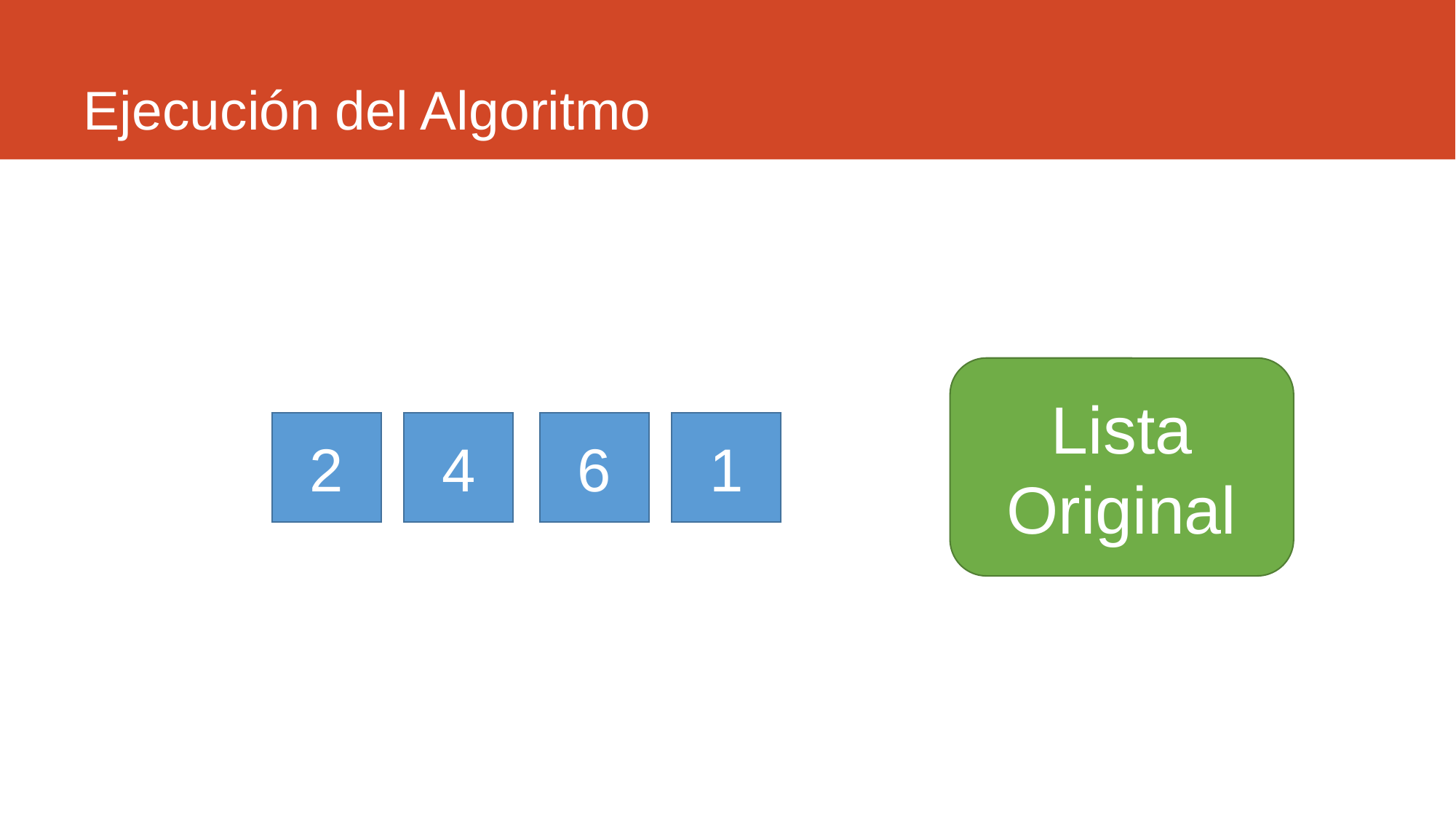

# Ejecución del Algoritmo
Lista Original
2
4
6
1